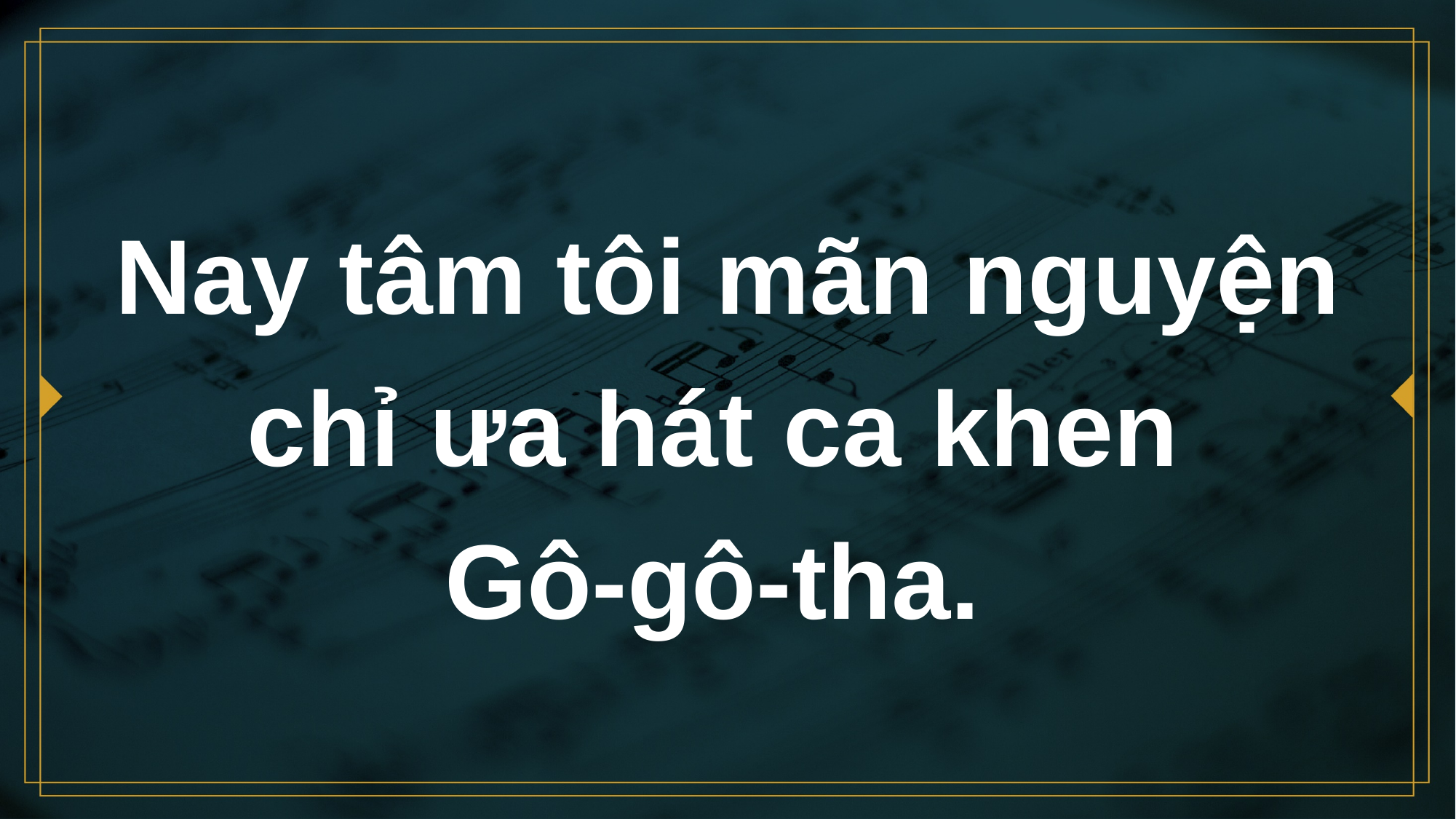

# Nay tâm tôi mãn nguyện chỉ ưa hát ca khen Gô-gô-tha.